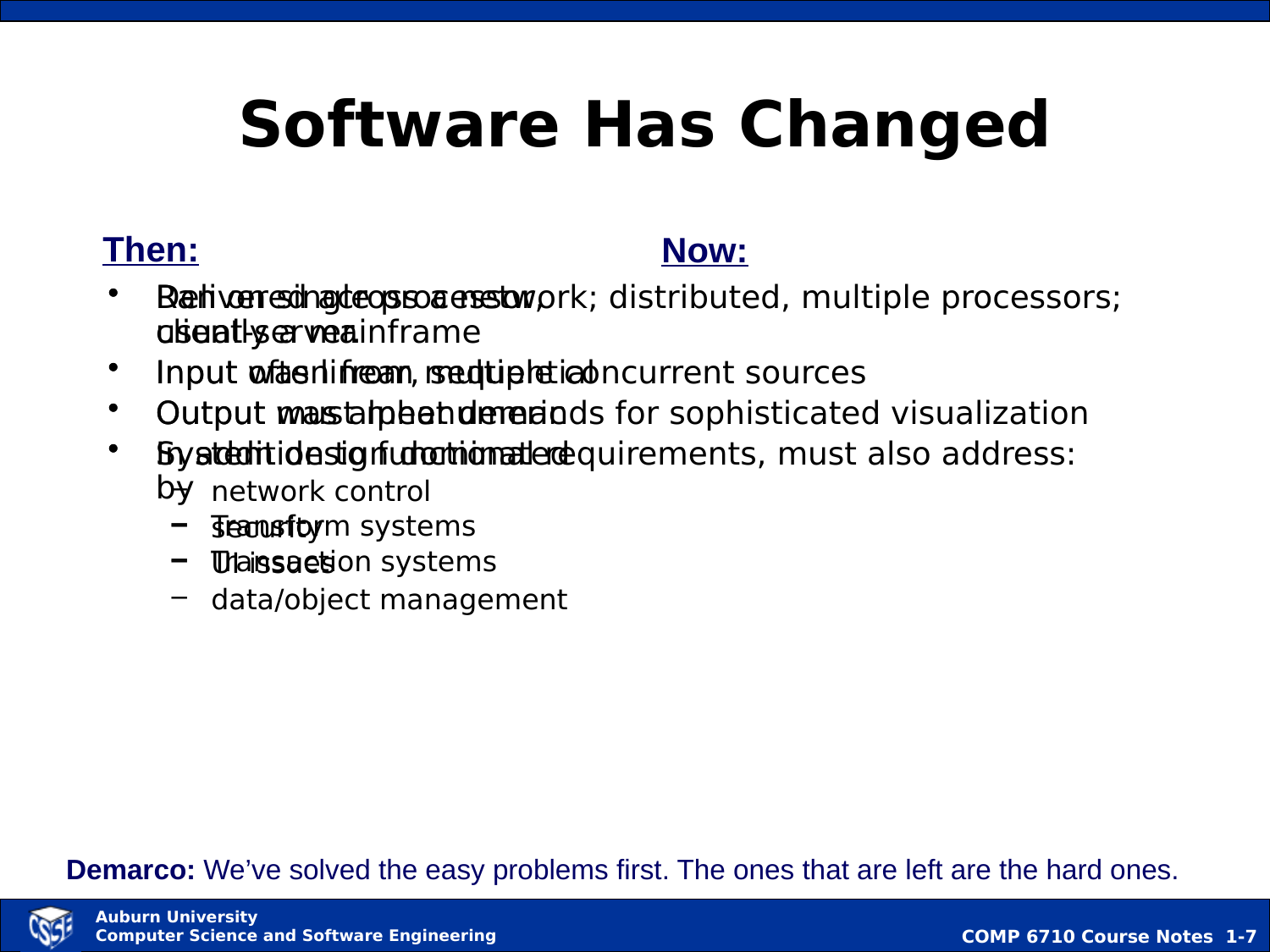

# Software Has Changed
Then:
Now:
Ran on single processor, usually a mainframe
Input was linear, sequential
Output was alphanumeric
System design dominated by
Transform systems
Transaction systems
Delivered across a network; distributed, multiple processors; client-server.
Input often from multiple concurrent sources
Output must meet demands for sophisticated visualization
In addition to functional requirements, must also address:
network control
security
UI issues
data/object management
Demarco: We’ve solved the easy problems first. The ones that are left are the hard ones.